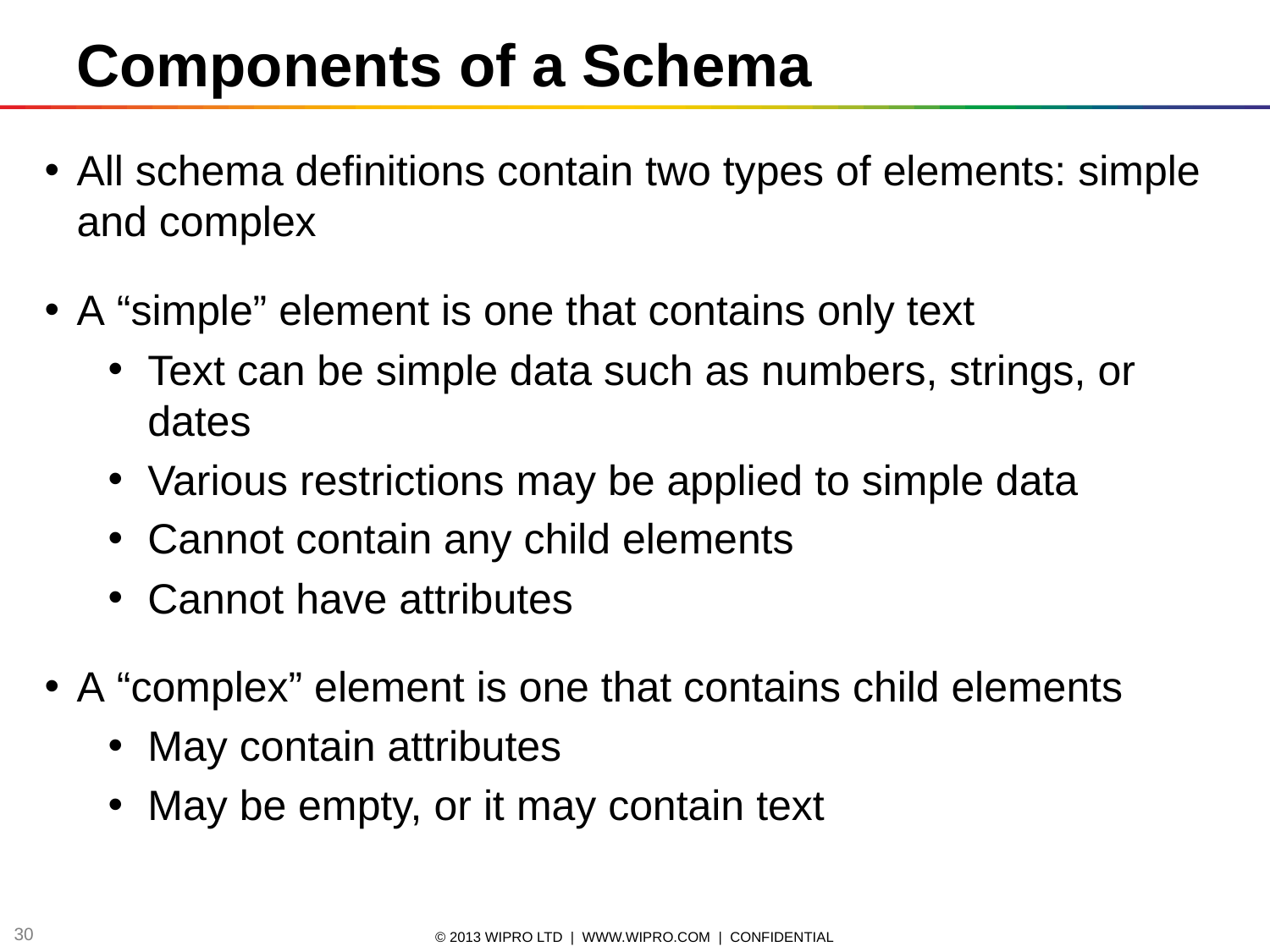

Components of a Schema
All schema definitions contain two types of elements: simple and complex

A “simple” element is one that contains only text
Text can be simple data such as numbers, strings, or dates
Various restrictions may be applied to simple data
Cannot contain any child elements
Cannot have attributes

A “complex” element is one that contains child elements
May contain attributes
May be empty, or it may contain text